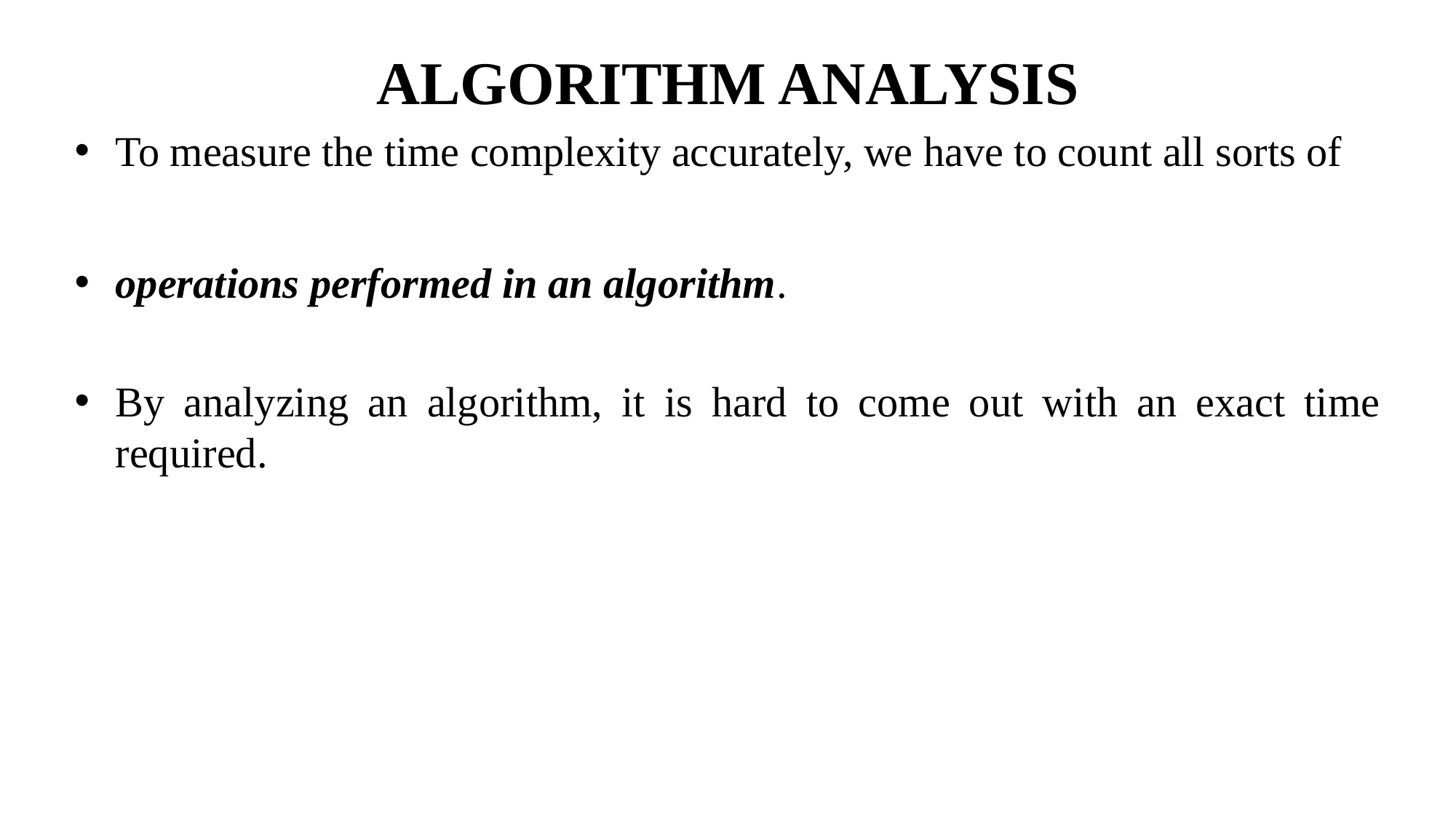

# ALGORITHM ANALYSIS
To measure the time complexity accurately, we have to count all sorts of

operations performed in an algorithm.

By analyzing an algorithm, it is hard to come out with an exact time required.